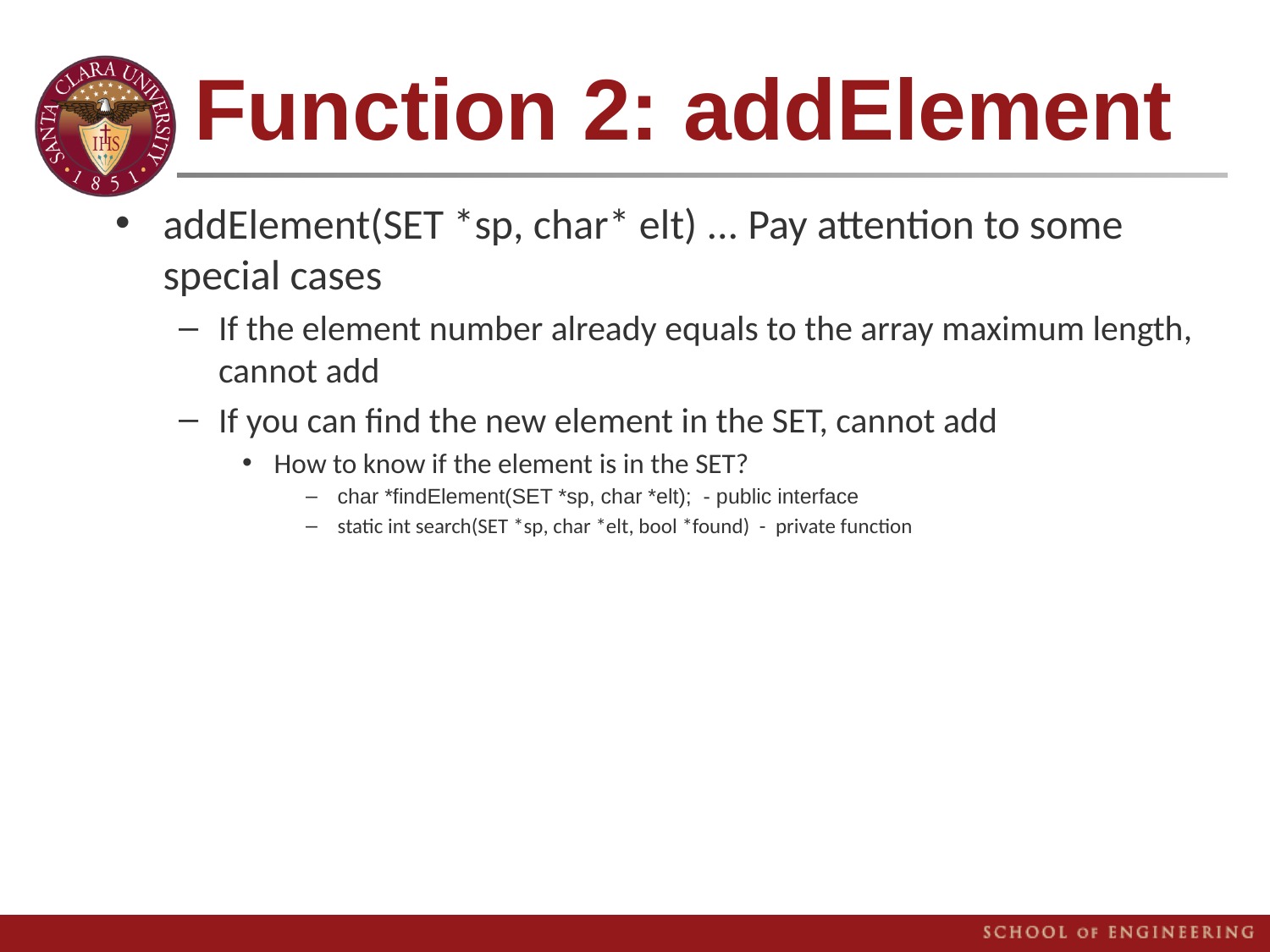

# Function 2: addElement
addElement(SET *sp, char* elt) ... Pay attention to some special cases
If the element number already equals to the array maximum length, cannot add
If you can find the new element in the SET, cannot add
How to know if the element is in the SET?
char *findElement(SET *sp, char *elt);  - public interface
static int search(SET *sp, char *elt, bool *found)  -  private function